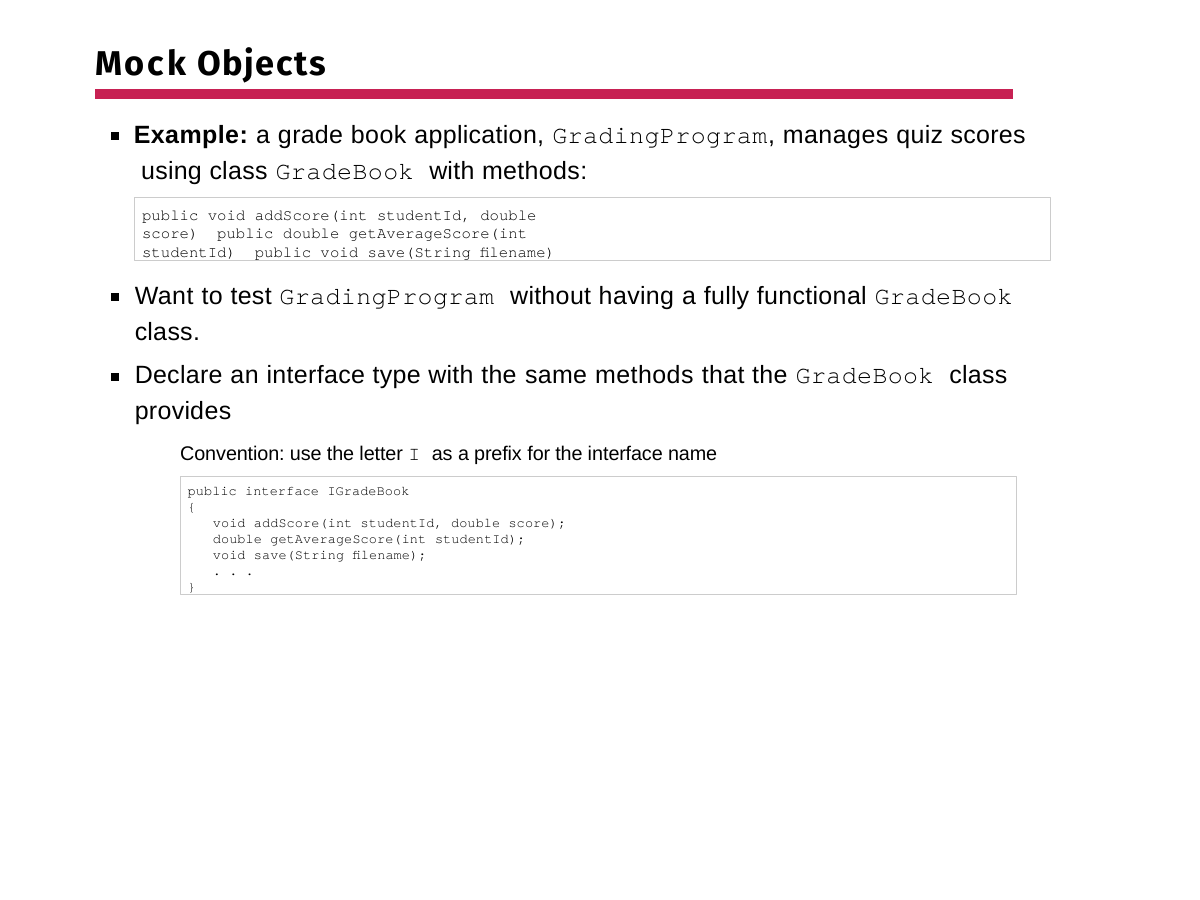

# Mock Objects
Example: a grade book application, GradingProgram, manages quiz scores  using class GradeBook with methods:

public void addScore(int studentId, double score)  public double getAverageScore(int studentId)  public void save(String filename)
Want to test GradingProgram without having a fully functional GradeBook
class.
Declare an interface type with the same methods that the GradeBook class  provides
Convention: use the letter I as a prefix for the interface name

public interface IGradeBook
{
void addScore(int studentId, double score);  double getAverageScore(int studentId);
void save(String filename);
. . .
}